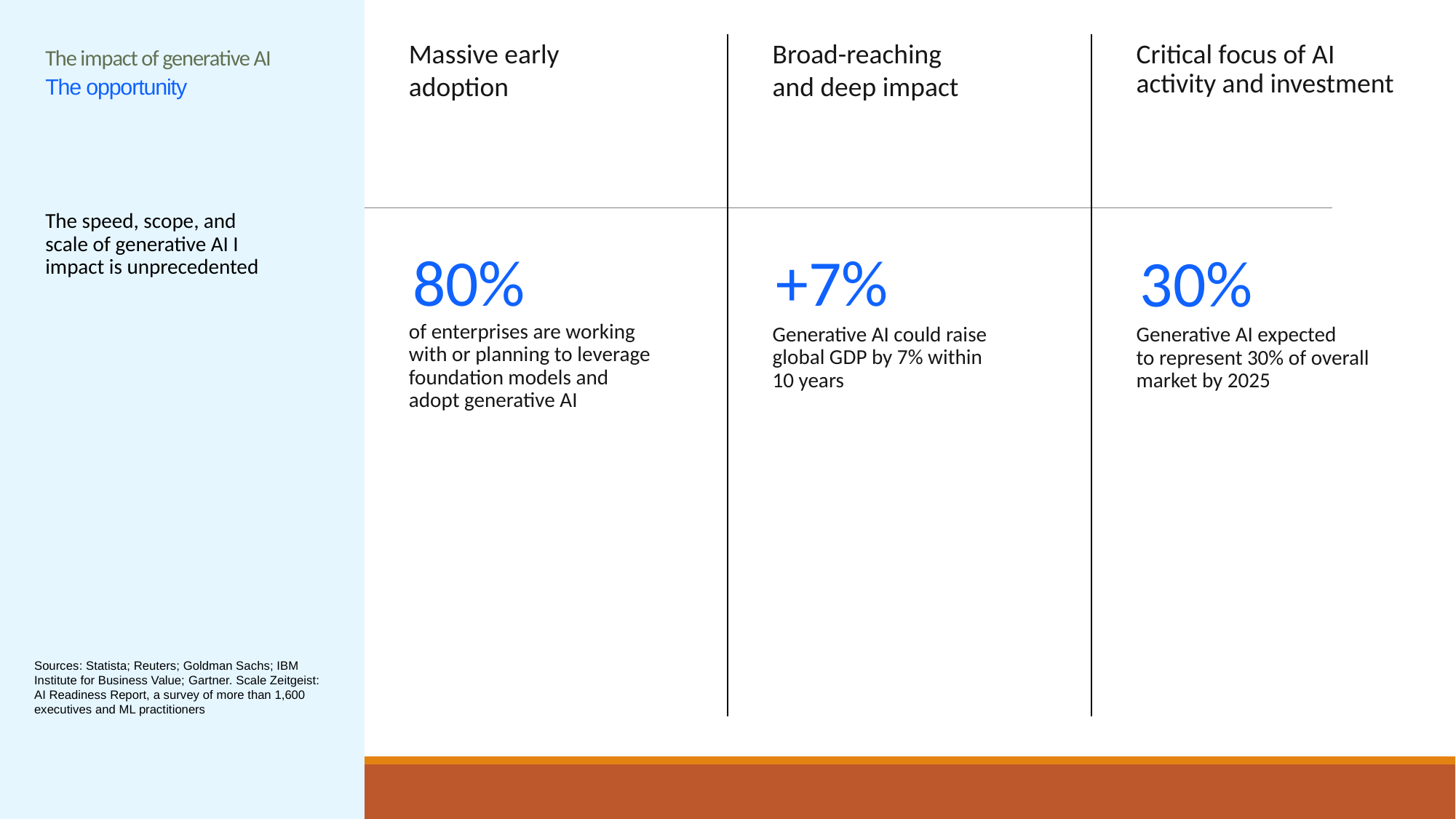

# The impact of generative AI The opportunity
Massive early
adoption

80%
of enterprises are working with or planning to leverage 
foundation models and adopt generative AI

Broad-reaching
and deep impact

+7%
Generative AI could raise
global GDP by 7% within
10 years

Critical focus of AI
activity and investment

30%
Generative AI expected
to represent 30% of overall market by 2025

The speed, scope, and
scale of generative AI I
impact is unprecedented
Sources: Statista; Reuters; Goldman Sachs; IBM Institute for Business Value; Gartner. Scale Zeitgeist: AI Readiness Report, a survey of more than 1,600 executives and ML practitioners